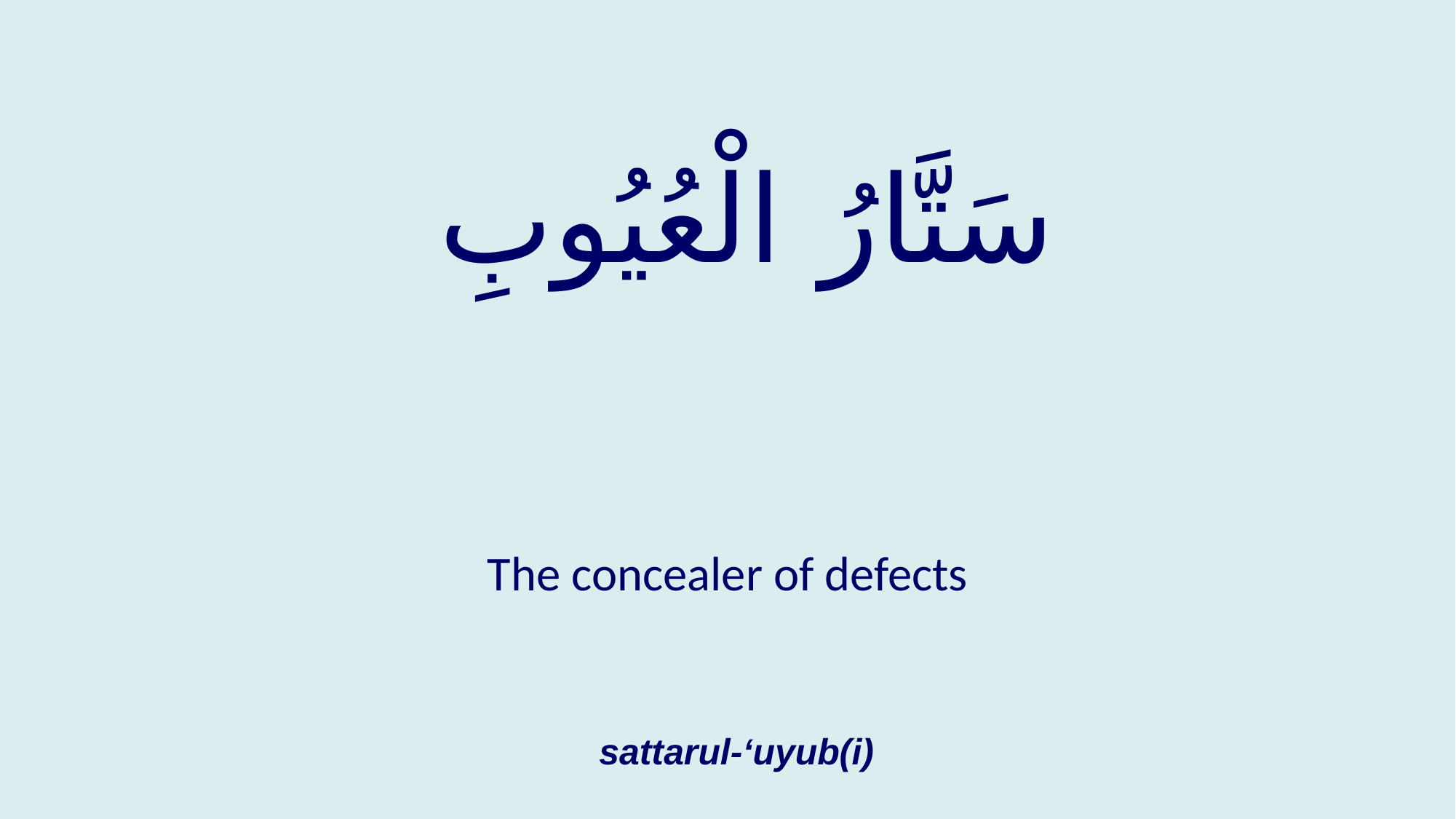

# سَتَّارُ الْعُيُوبِ
The concealer of defects
sattarul-‘uyub(i)